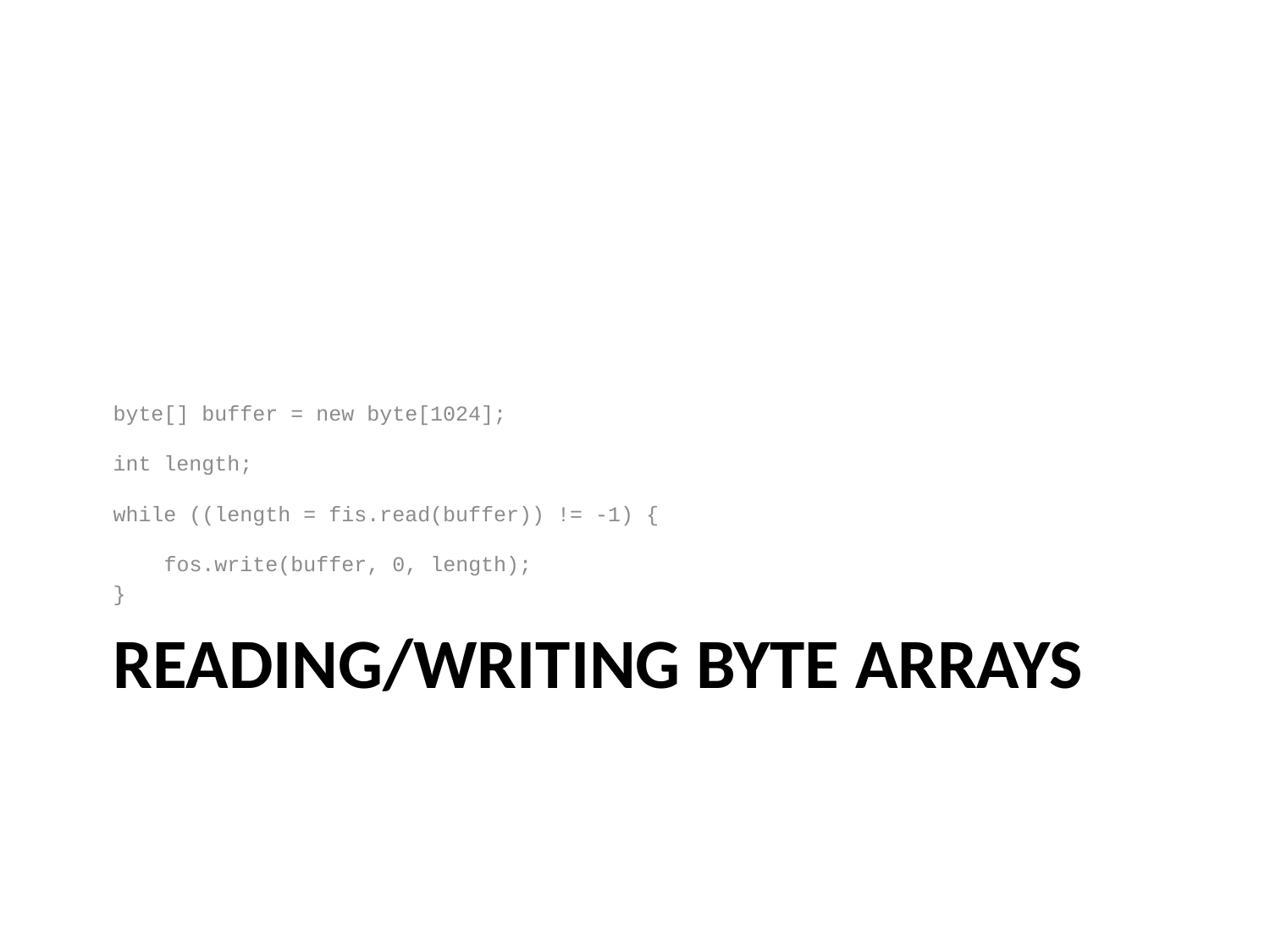

byte[] buffer = new byte[1024];
int length;
while ((length = fis.read(buffer)) != -1) {
    fos.write(buffer, 0, length);
}
# Reading/Writing Byte Arrays